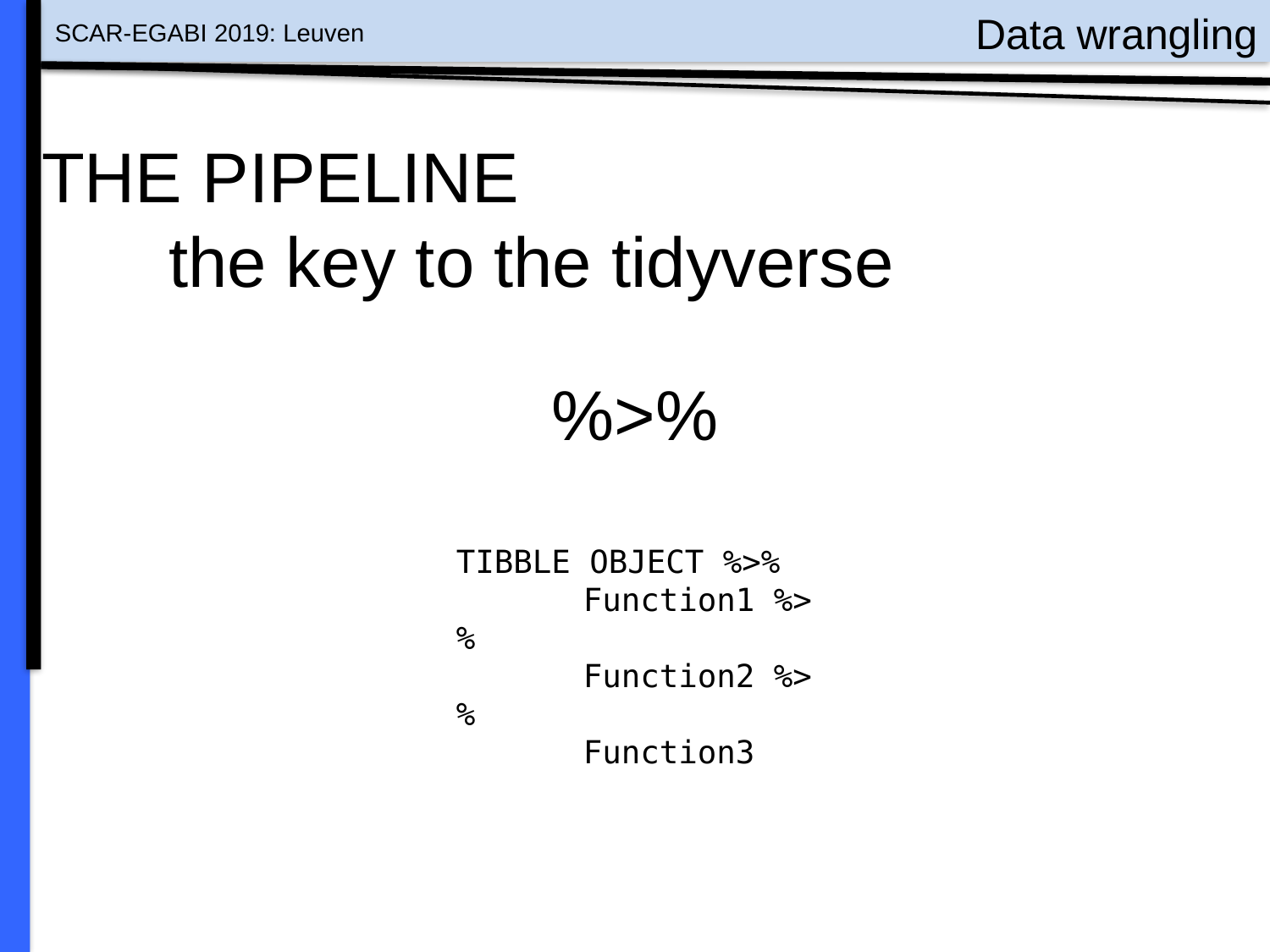

# Data wrangling
THE PIPELINE
	the key to the tidyverse
%>%
TIBBLE OBJECT %>%
	Function1 %>%
	Function2 %>%
	Function3